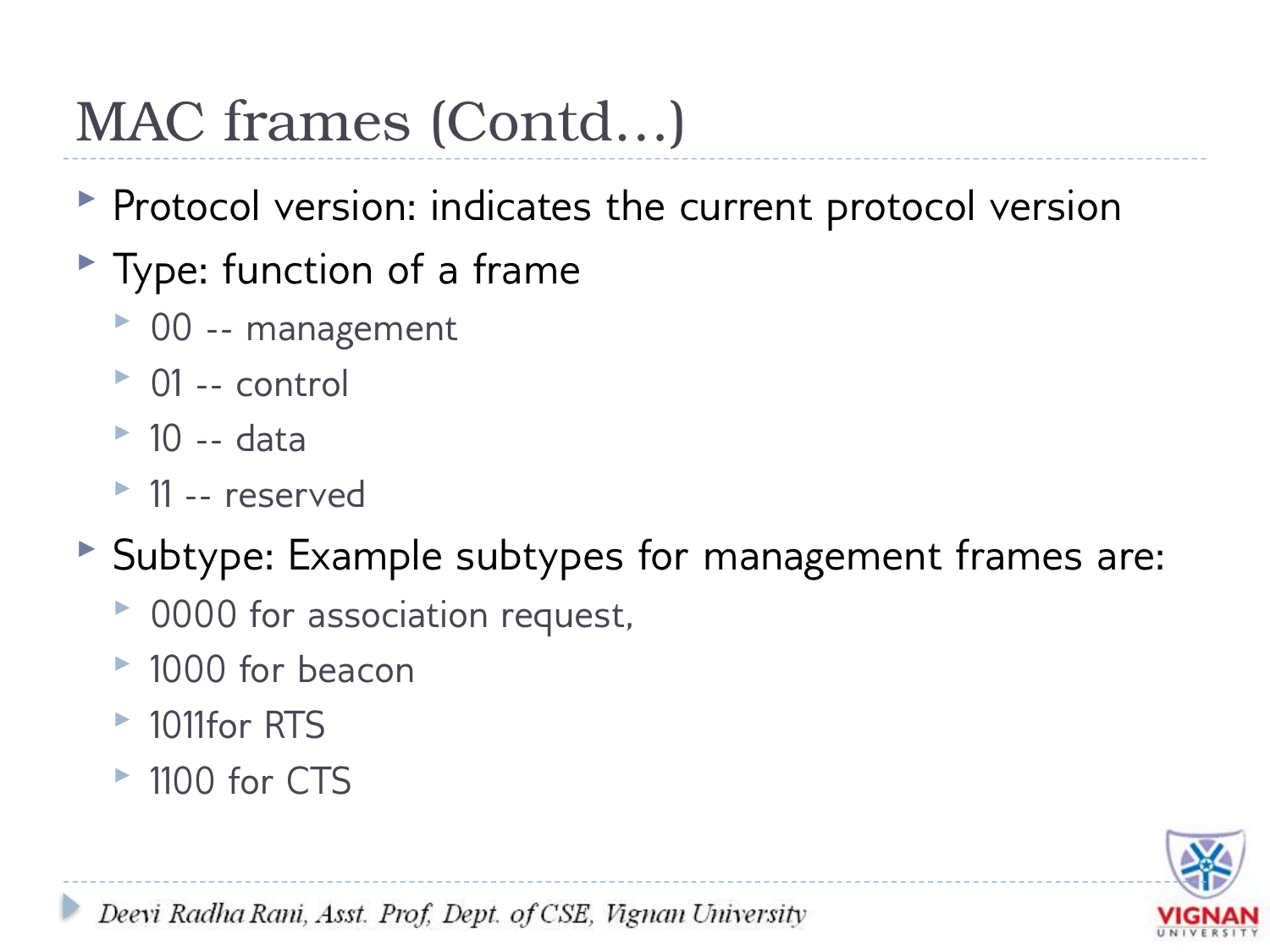

# MAC frames (Contd…)
Protocol version: indicates the current protocol version
Type: function of a frame
00 -- management
01 -- control
10 -- data
11 -- reserved
Subtype: Example subtypes for management frames are:
0000 for association request,
1000 for beacon
1011for RTS
1100 for CTS